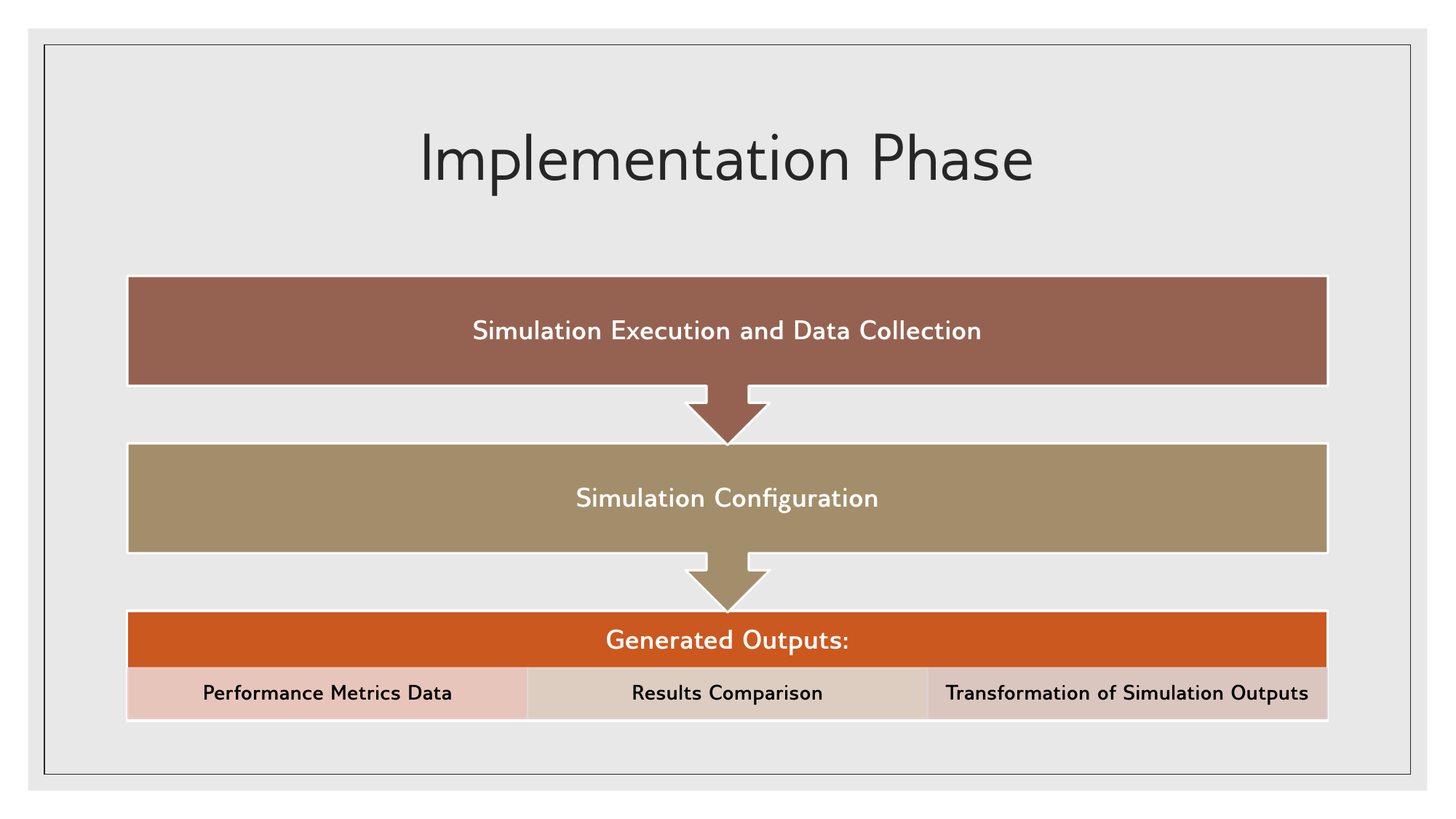

# Implementation Phase
Generated Outputs:
Performance Metrics Data
Results Comparison
Transformation of Simulation Outputs
Simulation Configuration
Simulation Execution and Data Collection